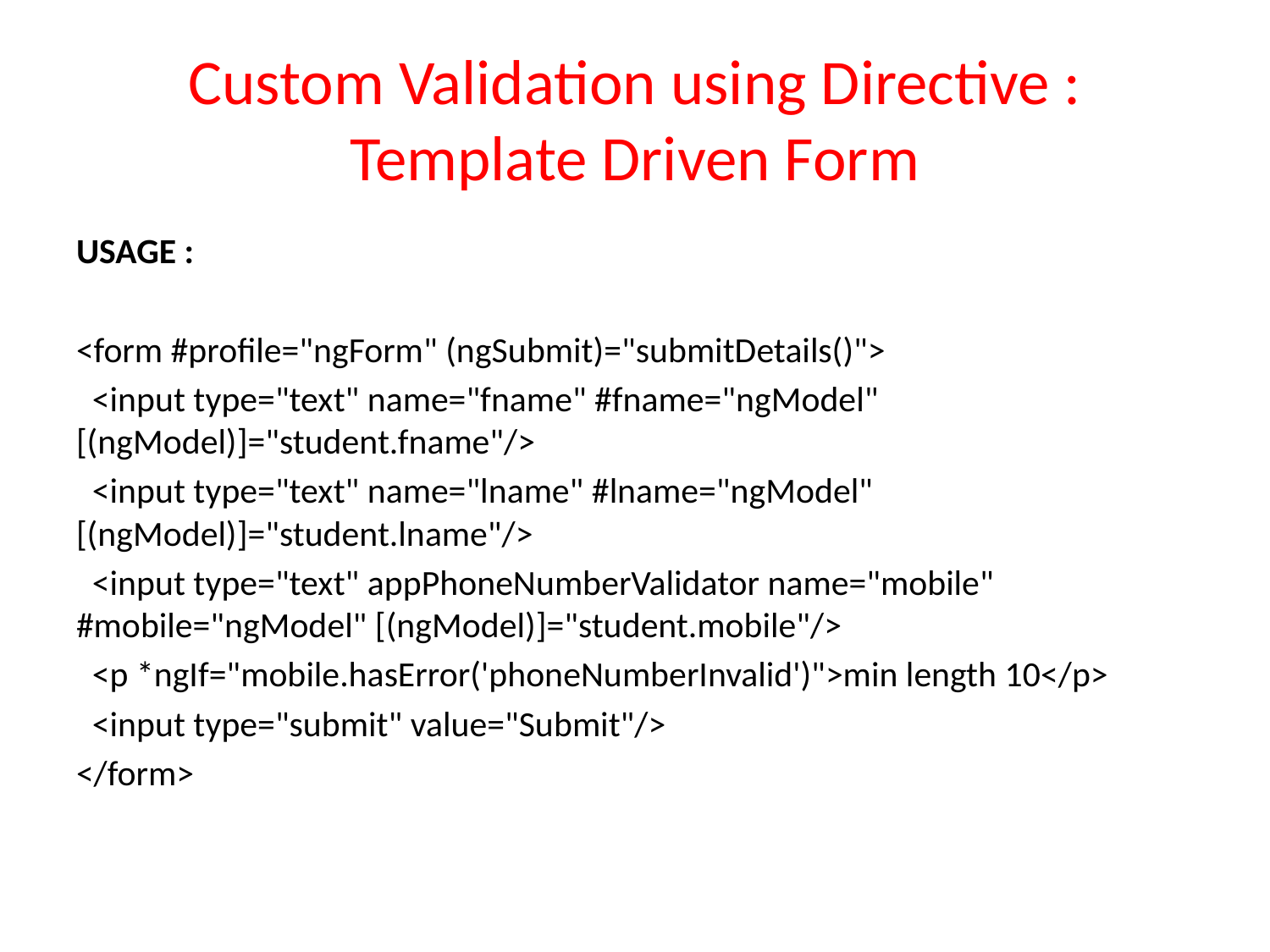

# Custom Validation using Directive : Template Driven Form
USAGE :

<form #profile="ngForm" (ngSubmit)="submitDetails()">
  <input type="text" name="fname" #fname="ngModel" [(ngModel)]="student.fname"/>
  <input type="text" name="lname" #lname="ngModel" [(ngModel)]="student.lname"/>
  <input type="text" appPhoneNumberValidator name="mobile" #mobile="ngModel" [(ngModel)]="student.mobile"/>
  <p *ngIf="mobile.hasError('phoneNumberInvalid')">min length 10</p>
  <input type="submit" value="Submit"/>
</form>